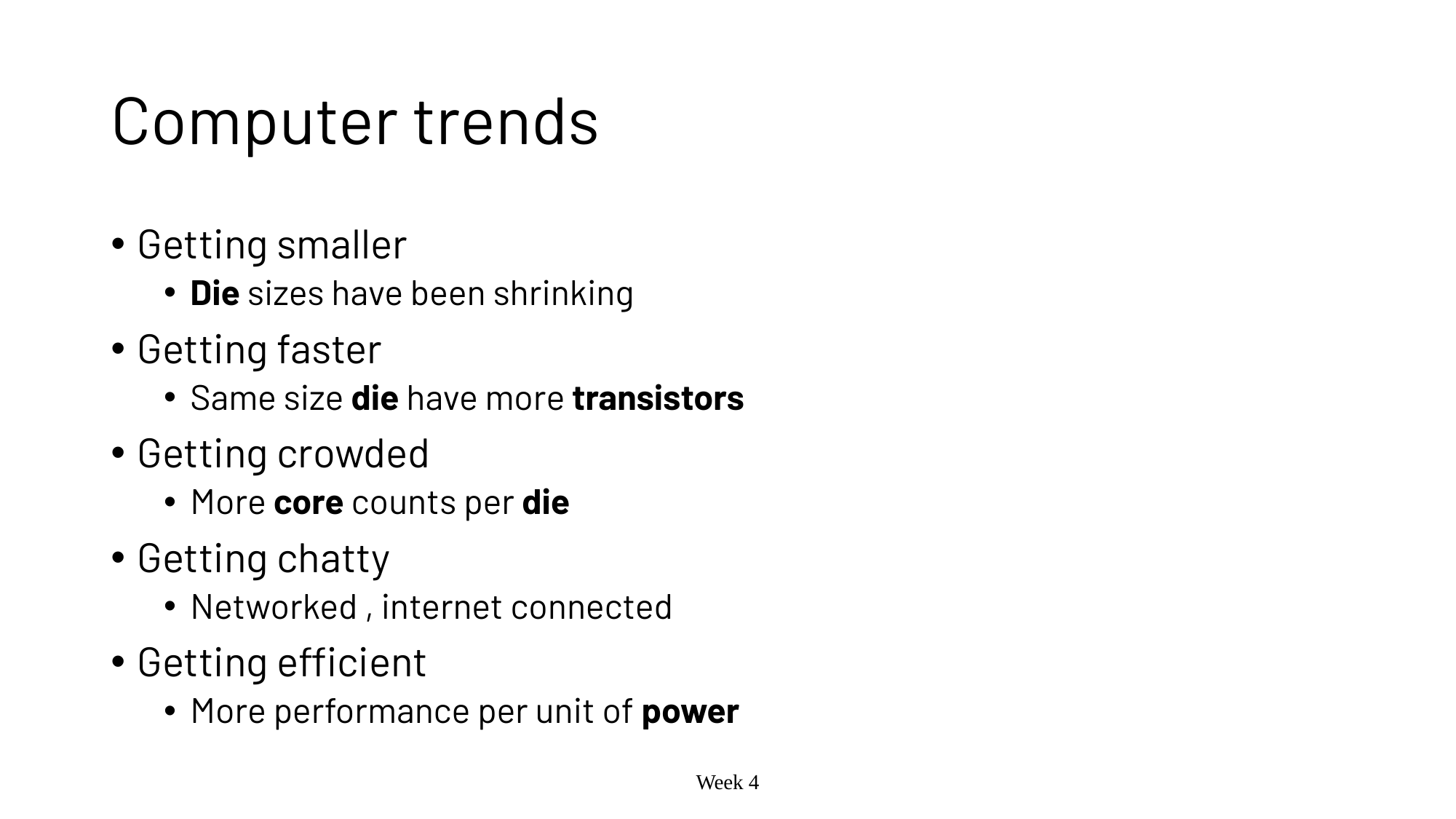

# Computer trends
Getting smaller
Die sizes have been shrinking
Getting faster
Same size die have more transistors
Getting crowded
More core counts per die
Getting chatty
Networked , internet connected
Getting efficient
More performance per unit of power

Week 4